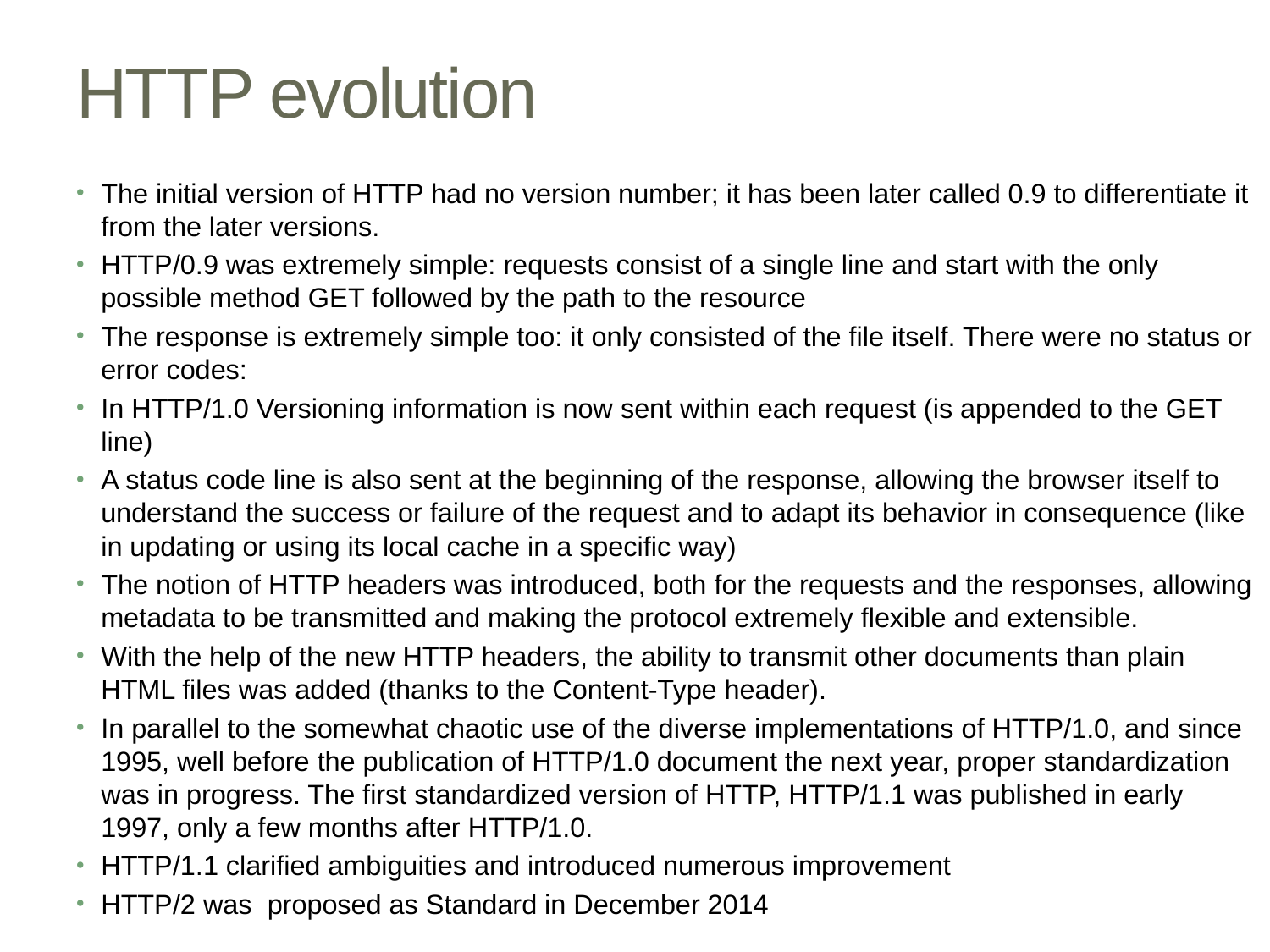

# HTTP evolution
The initial version of HTTP had no version number; it has been later called 0.9 to differentiate it from the later versions.
HTTP/0.9 was extremely simple: requests consist of a single line and start with the only possible method GET followed by the path to the resource
The response is extremely simple too: it only consisted of the file itself. There were no status or error codes:
In HTTP/1.0 Versioning information is now sent within each request (is appended to the GET line)
A status code line is also sent at the beginning of the response, allowing the browser itself to understand the success or failure of the request and to adapt its behavior in consequence (like in updating or using its local cache in a specific way)
The notion of HTTP headers was introduced, both for the requests and the responses, allowing metadata to be transmitted and making the protocol extremely flexible and extensible.
With the help of the new HTTP headers, the ability to transmit other documents than plain HTML files was added (thanks to the Content-Type header).
In parallel to the somewhat chaotic use of the diverse implementations of HTTP/1.0, and since 1995, well before the publication of HTTP/1.0 document the next year, proper standardization was in progress. The first standardized version of HTTP, HTTP/1.1 was published in early 1997, only a few months after HTTP/1.0.
HTTP/1.1 clarified ambiguities and introduced numerous improvement
HTTP/2 was  proposed as Standard in December 2014